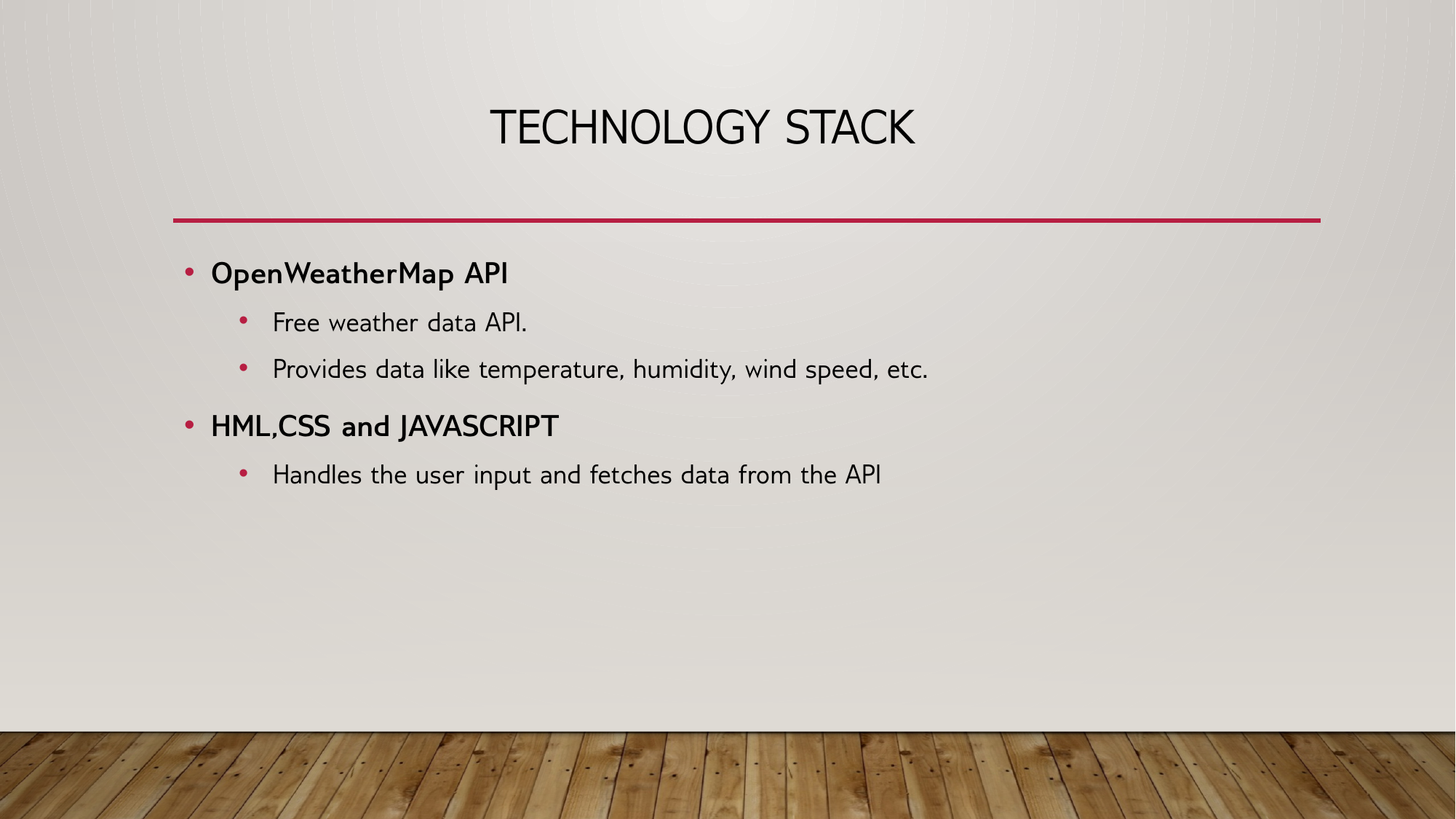

# Technology Stack
OpenWeatherMap API
Free weather data API.
Provides data like temperature, humidity, wind speed, etc.
HML,CSS and JAVASCRIPT
Handles the user input and fetches data from the API